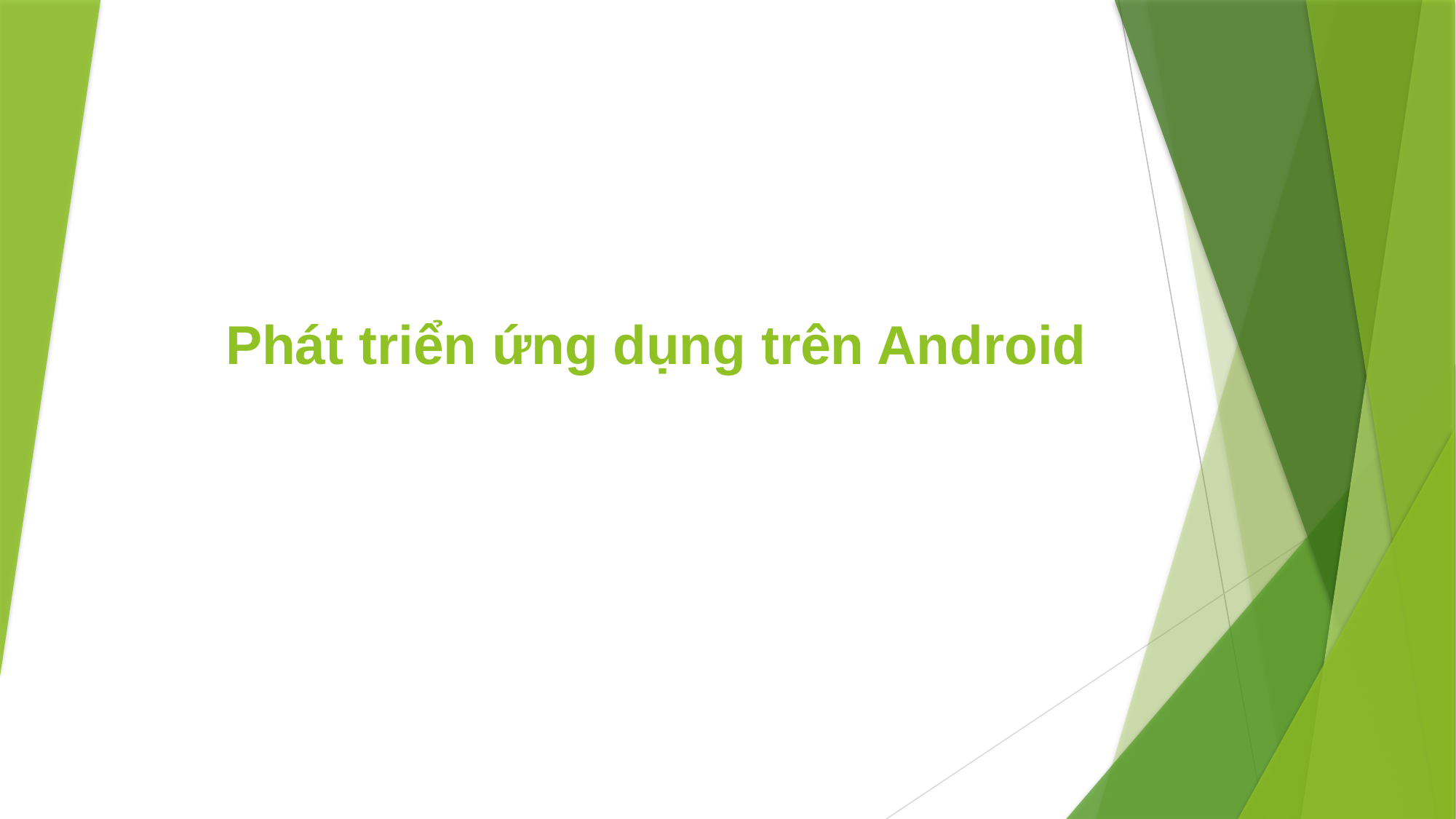

# Phát triển ứng dụng trên Android